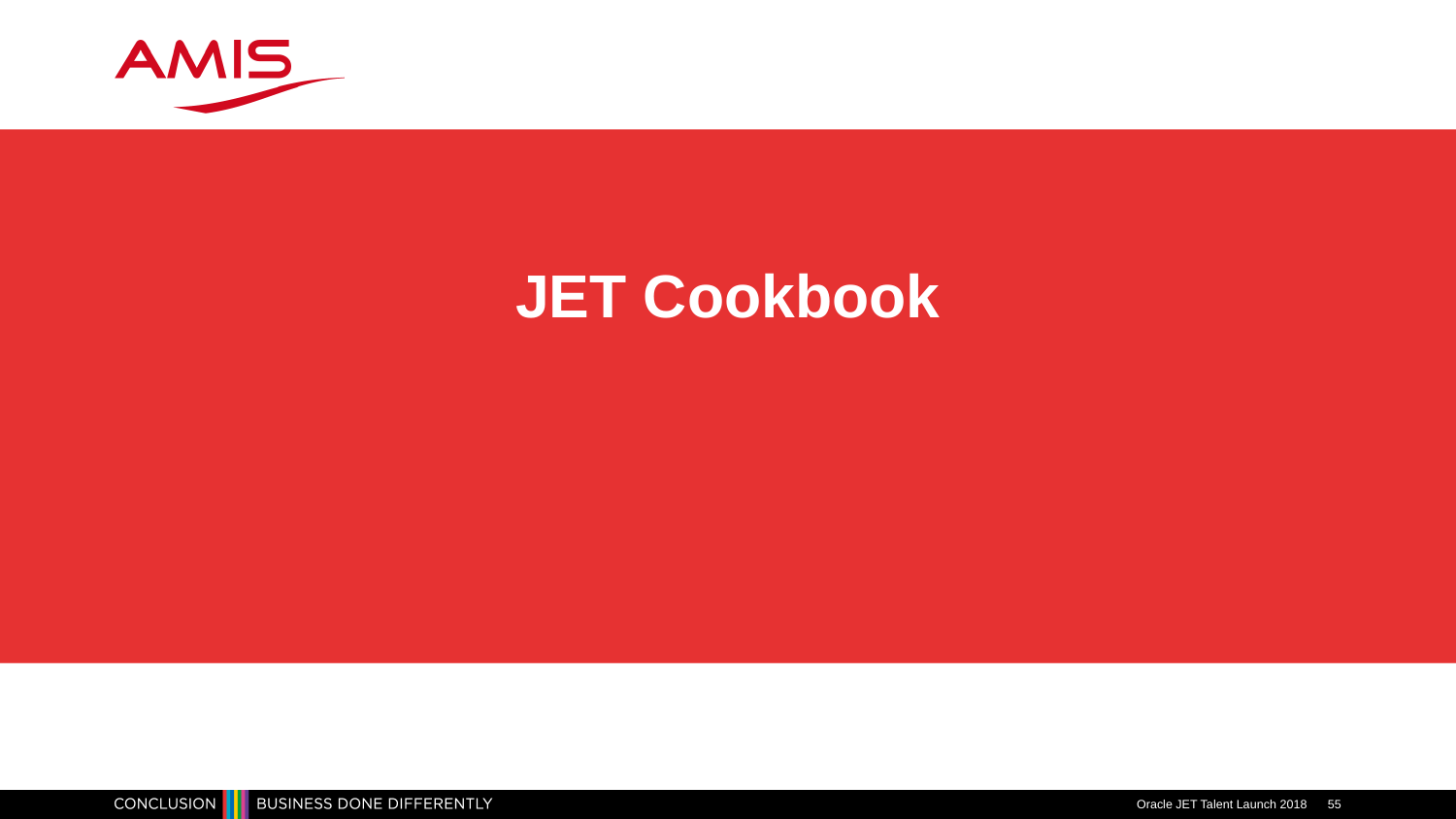

# JET Cookbook
Oracle JET Talent Launch 2018
55